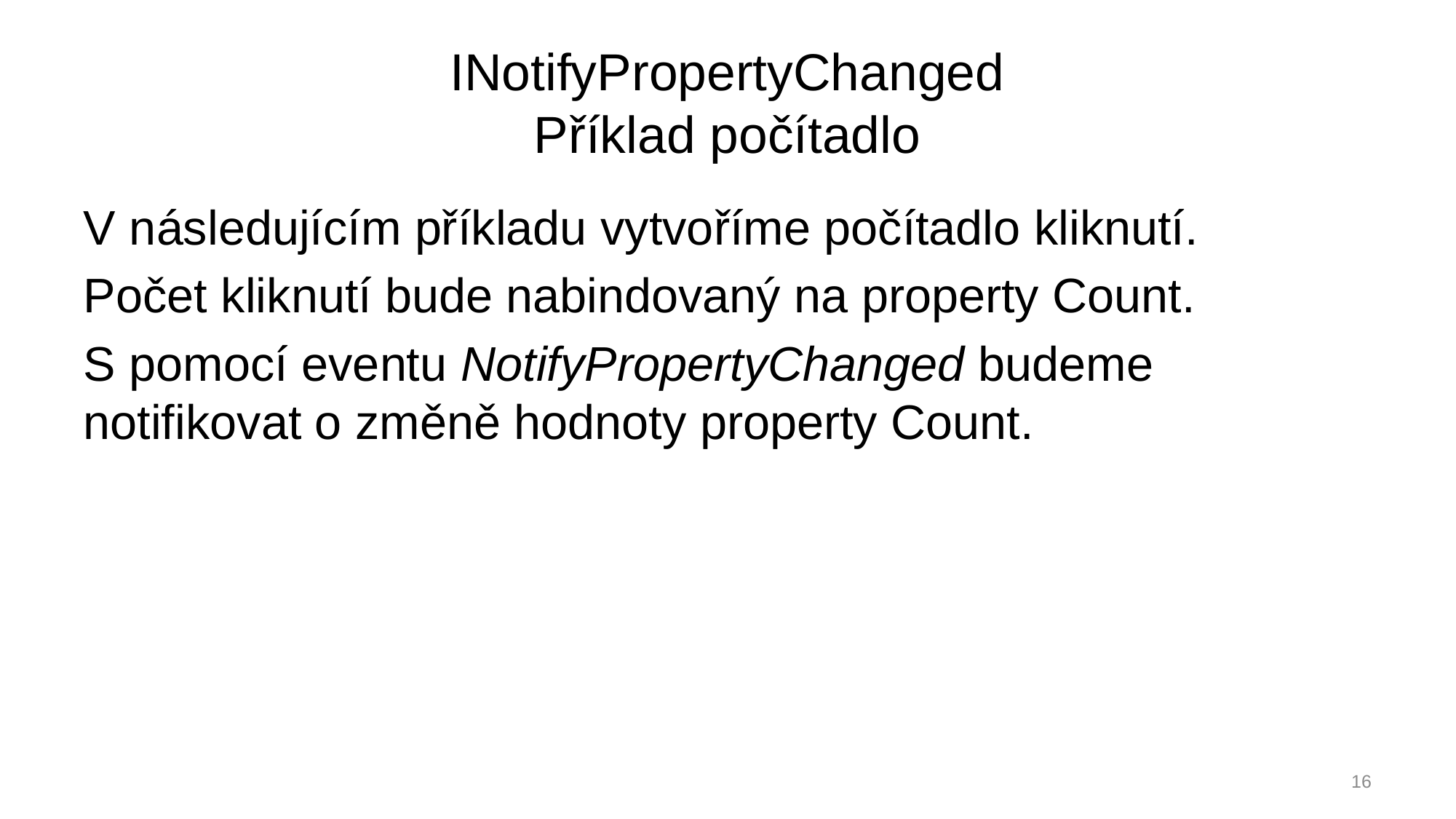

# INotifyPropertyChanged Příklad počítadlo
V následujícím příkladu vytvoříme počítadlo kliknutí.
Počet kliknutí bude nabindovaný na property Count.
S pomocí eventu NotifyPropertyChanged budeme notifikovat o změně hodnoty property Count.
16